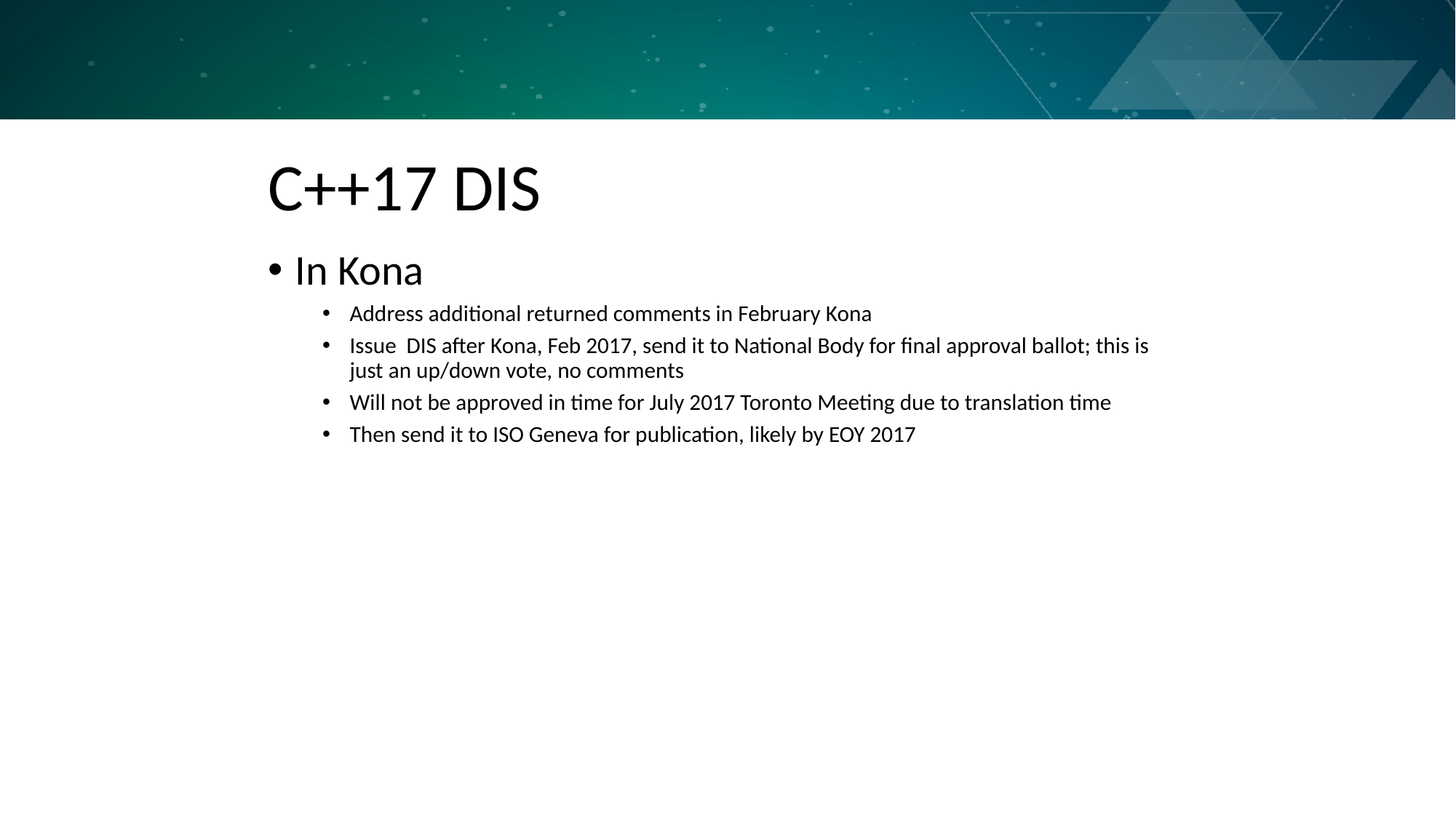

# C++17 DIS
In Kona
Address additional returned comments in February Kona
Issue  DIS after Kona, Feb 2017, send it to National Body for final approval ballot; this is just an up/down vote, no comments
Will not be approved in time for July 2017 Toronto Meeting due to translation time
Then send it to ISO Geneva for publication, likely by EOY 2017